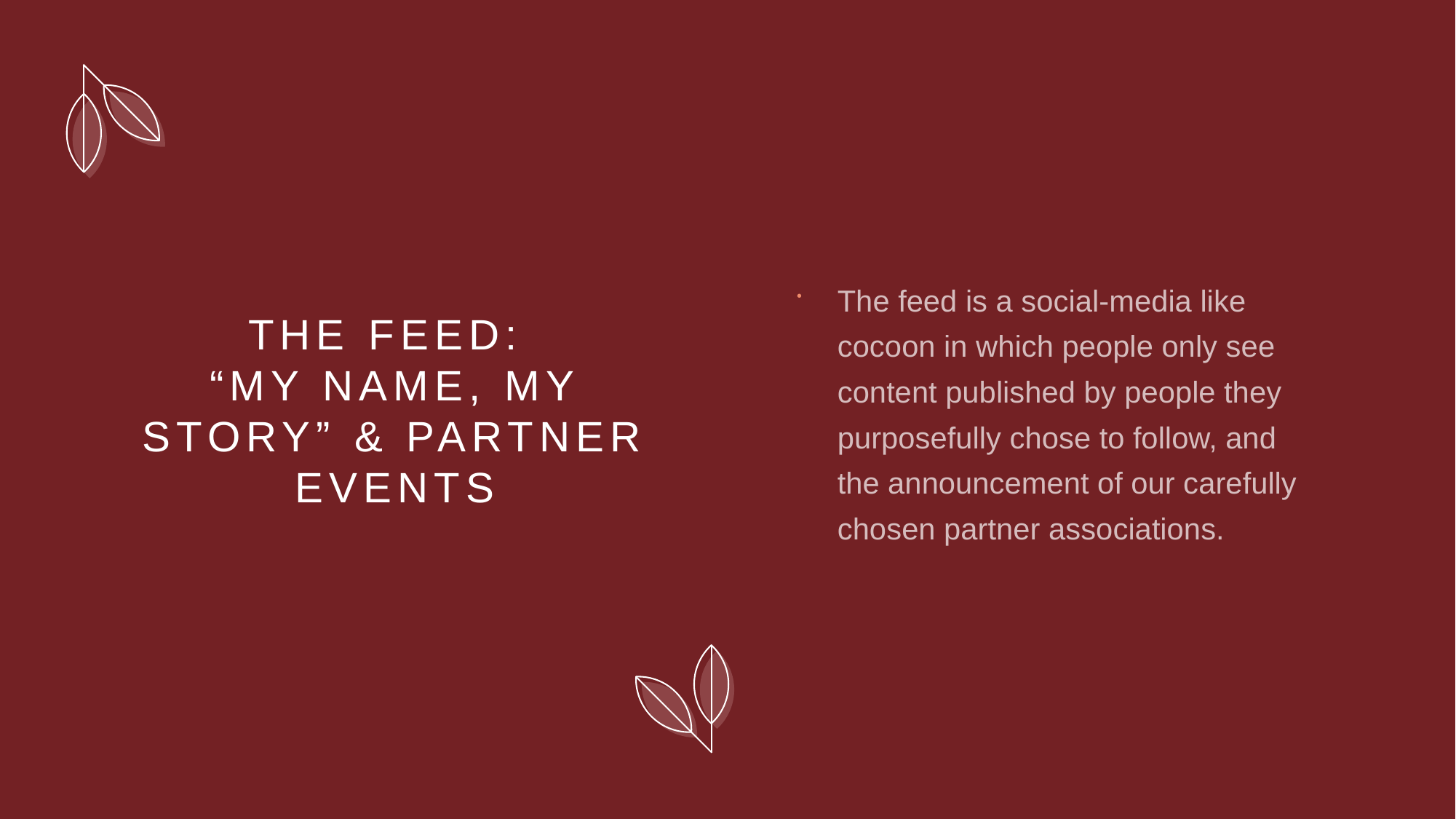

The feed is a social-media like cocoon in which people only see content published by people they purposefully chose to follow, and the announcement of our carefully chosen partner associations.
# The feed: “My name, MY STORY” & PARTNER EVENTS